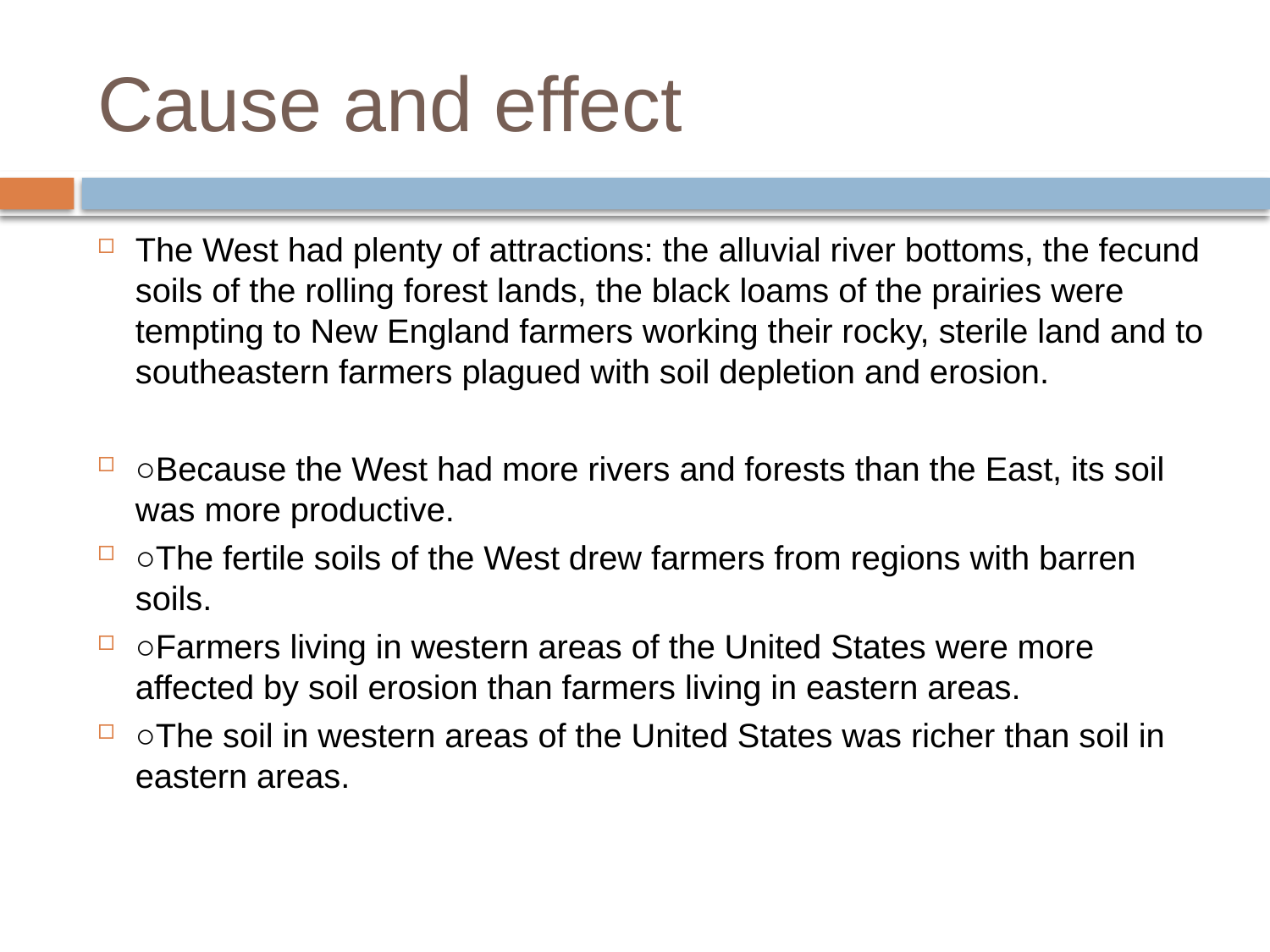

# Cause and effect
The West had plenty of attractions: the alluvial river bottoms, the fecund soils of the rolling forest lands, the black loams of the prairies were tempting to New England farmers working their rocky, sterile land and to southeastern farmers plagued with soil depletion and erosion.

○Because the West had more rivers and forests than the East, its soil was more productive.
○The fertile soils of the West drew farmers from regions with barren soils.
○Farmers living in western areas of the United States were more affected by soil erosion than farmers living in eastern areas.
○The soil in western areas of the United States was richer than soil in eastern areas.